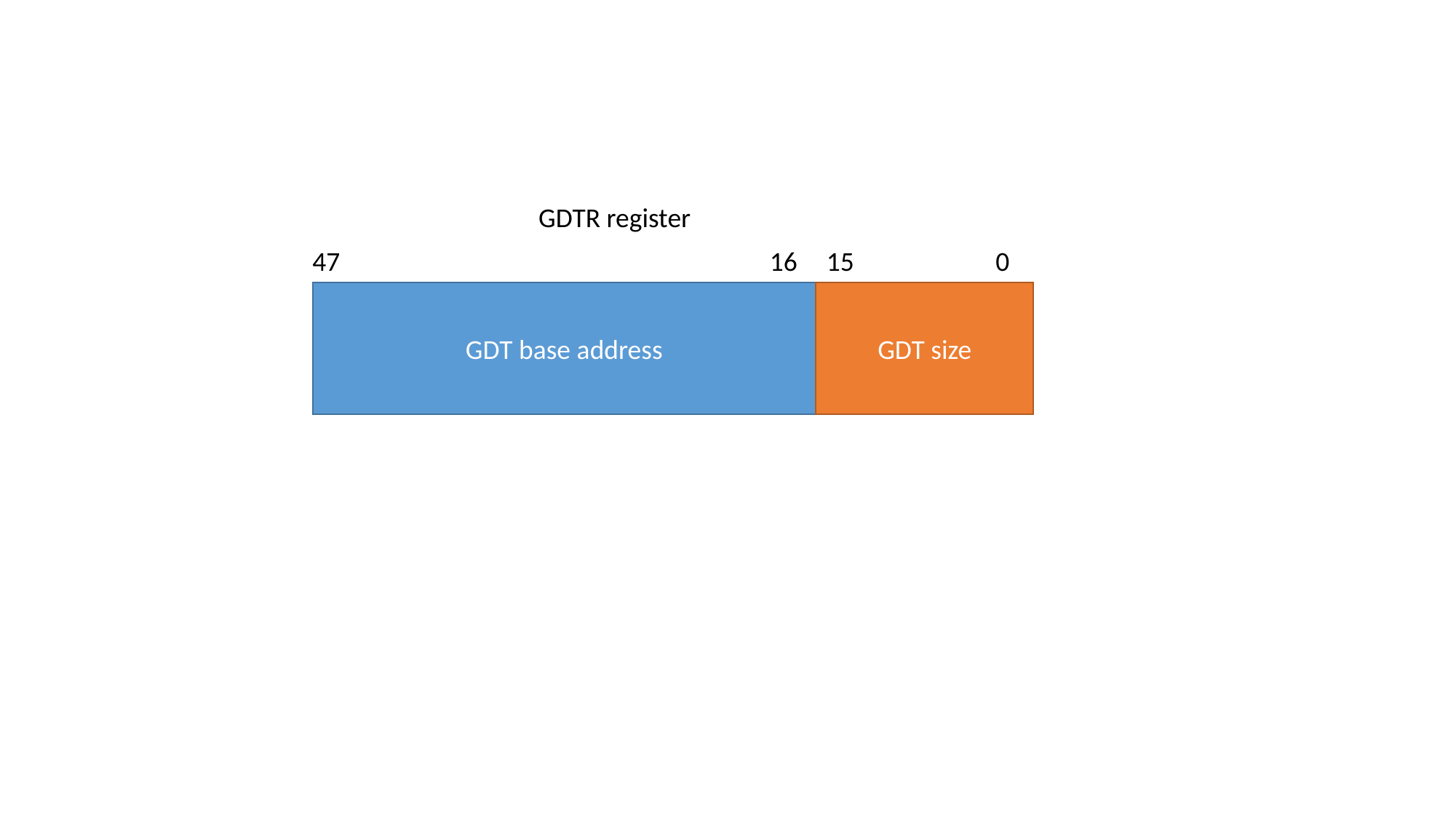

GDTR register
47
16
15
0
GDT base address
GDT size